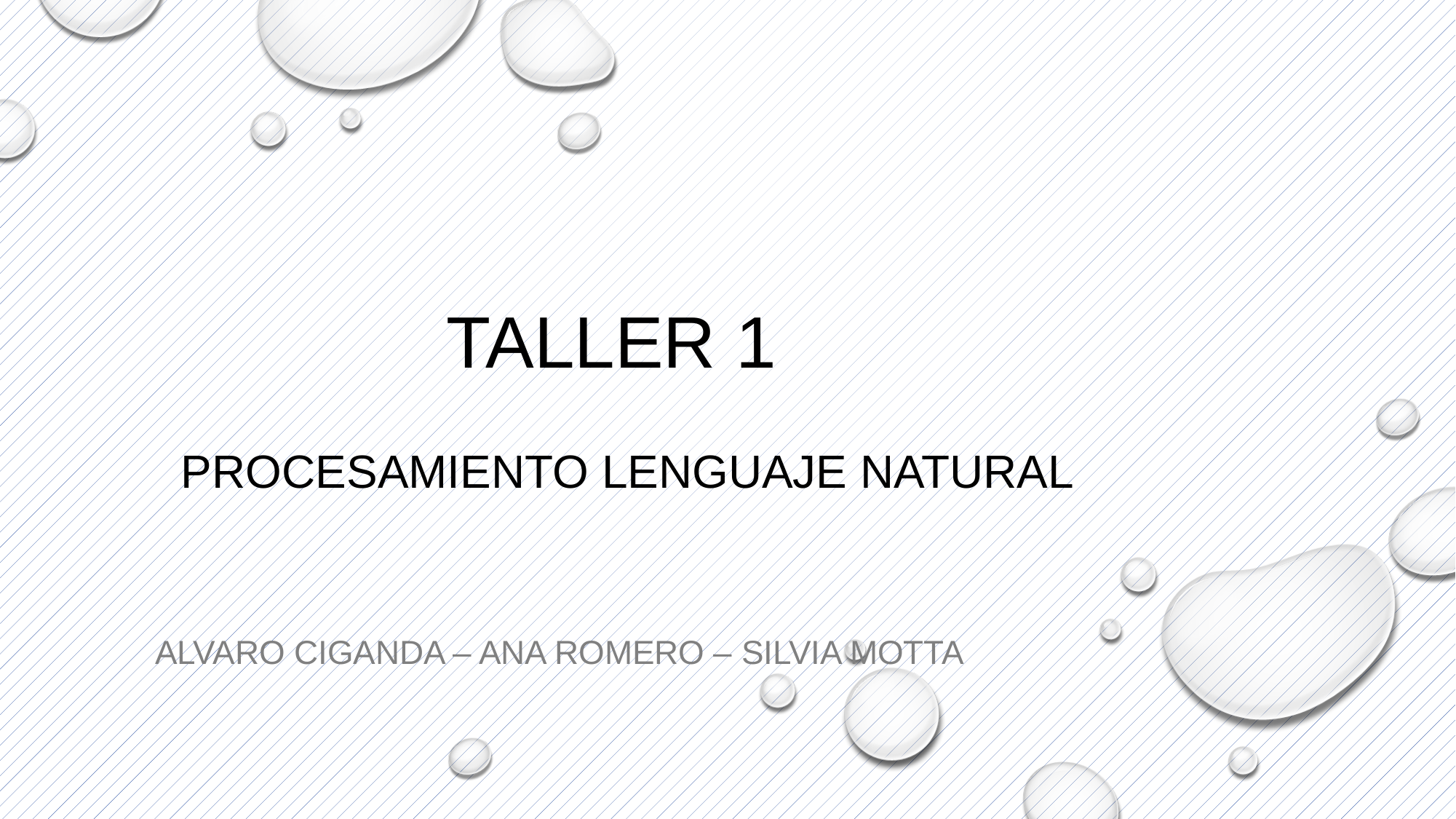

# Taller 1
Procesamiento lenguaje Natural
Alvaro Ciganda – ana romero – Silvia motta